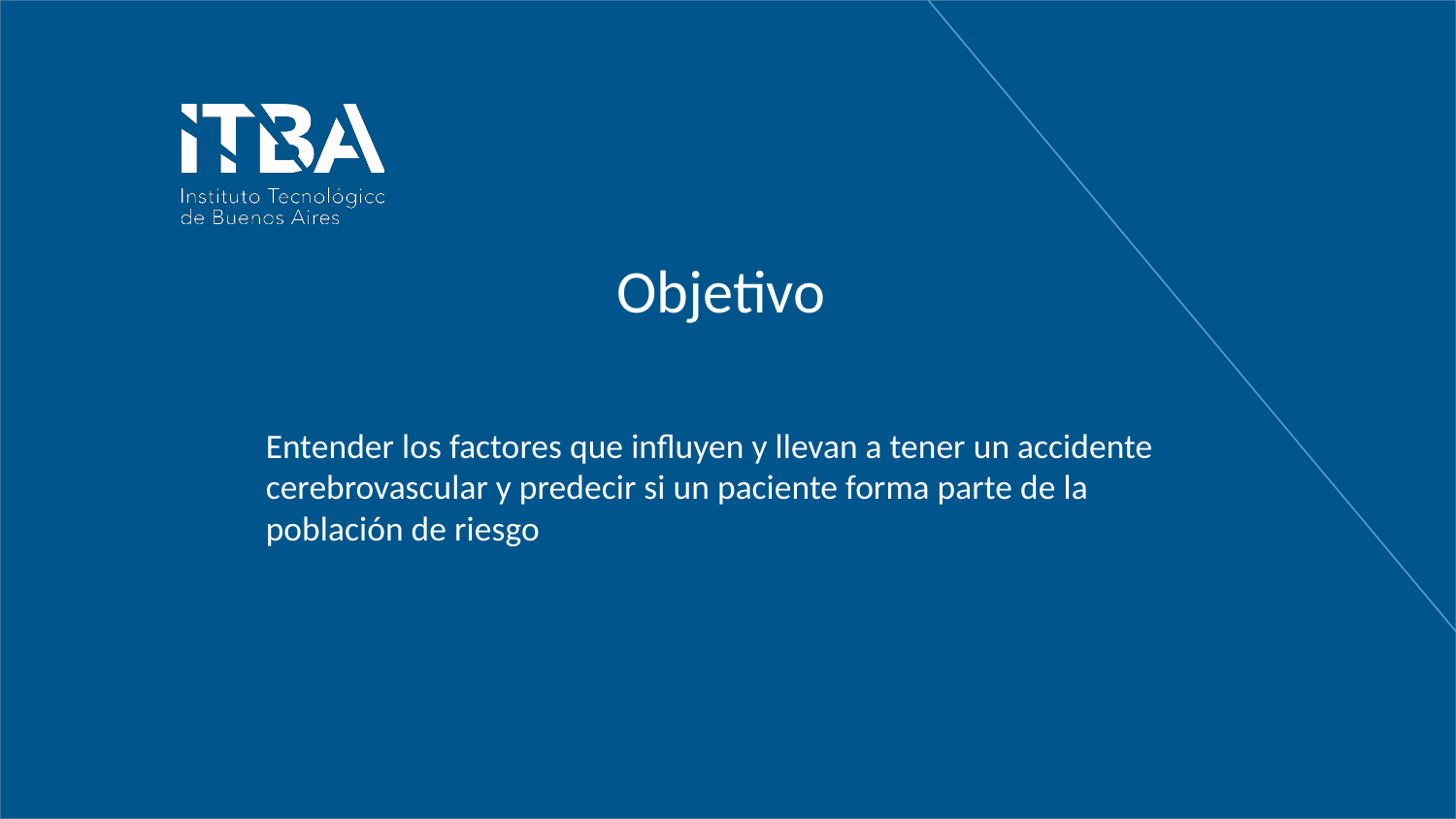

# Objetivo
Entender los factores que influyen y llevan a tener un accidente cerebrovascular y predecir si un paciente forma parte de la población de riesgo